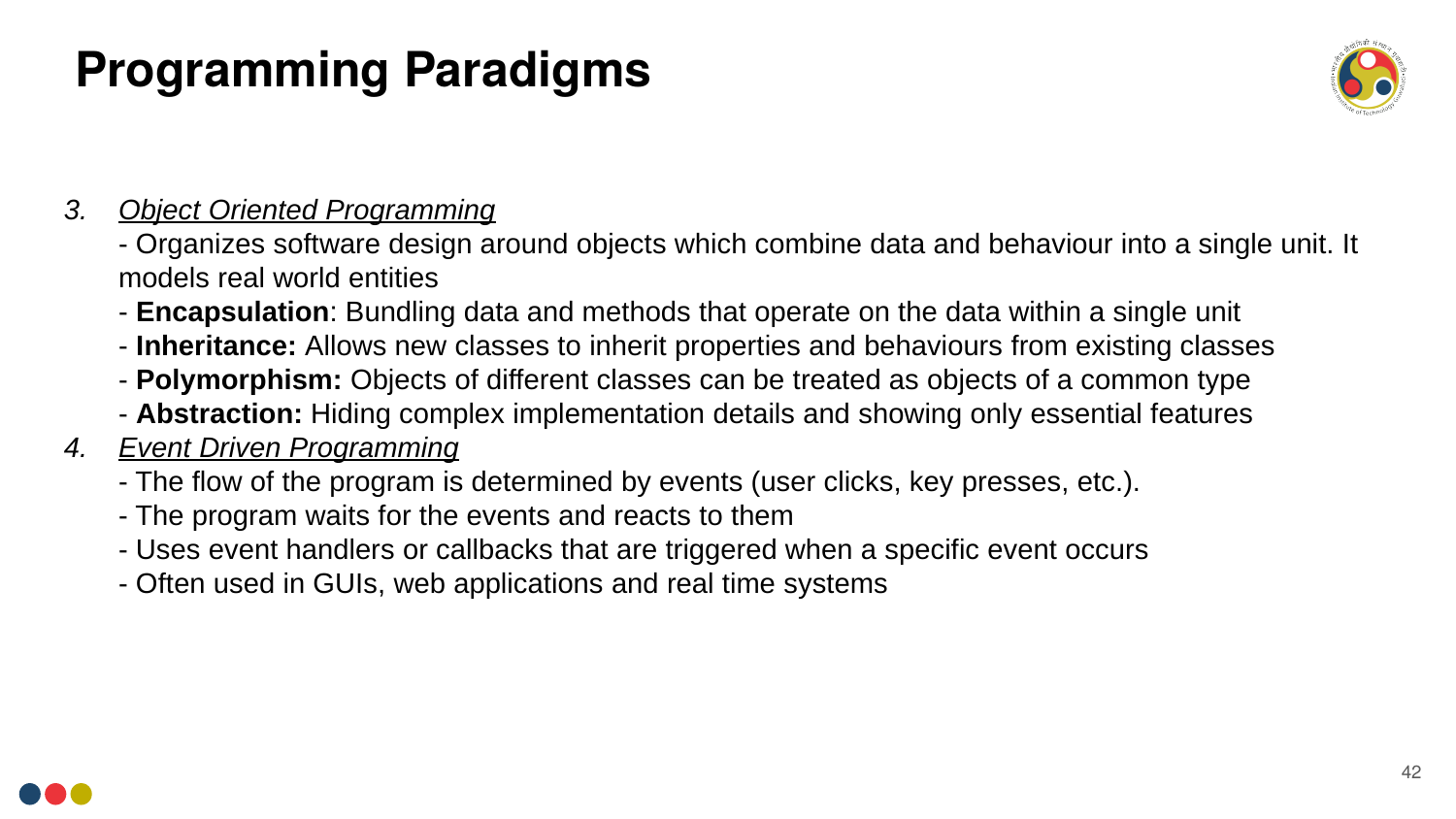

# Programming Paradigms
Object Oriented Programming
- Organizes software design around objects which combine data and behaviour into a single unit. It models real world entities
- Encapsulation: Bundling data and methods that operate on the data within a single unit
- Inheritance: Allows new classes to inherit properties and behaviours from existing classes
- Polymorphism: Objects of different classes can be treated as objects of a common type
- Abstraction: Hiding complex implementation details and showing only essential features
Event Driven Programming
- The flow of the program is determined by events (user clicks, key presses, etc.).
- The program waits for the events and reacts to them
- Uses event handlers or callbacks that are triggered when a specific event occurs
- Often used in GUIs, web applications and real time systems
42